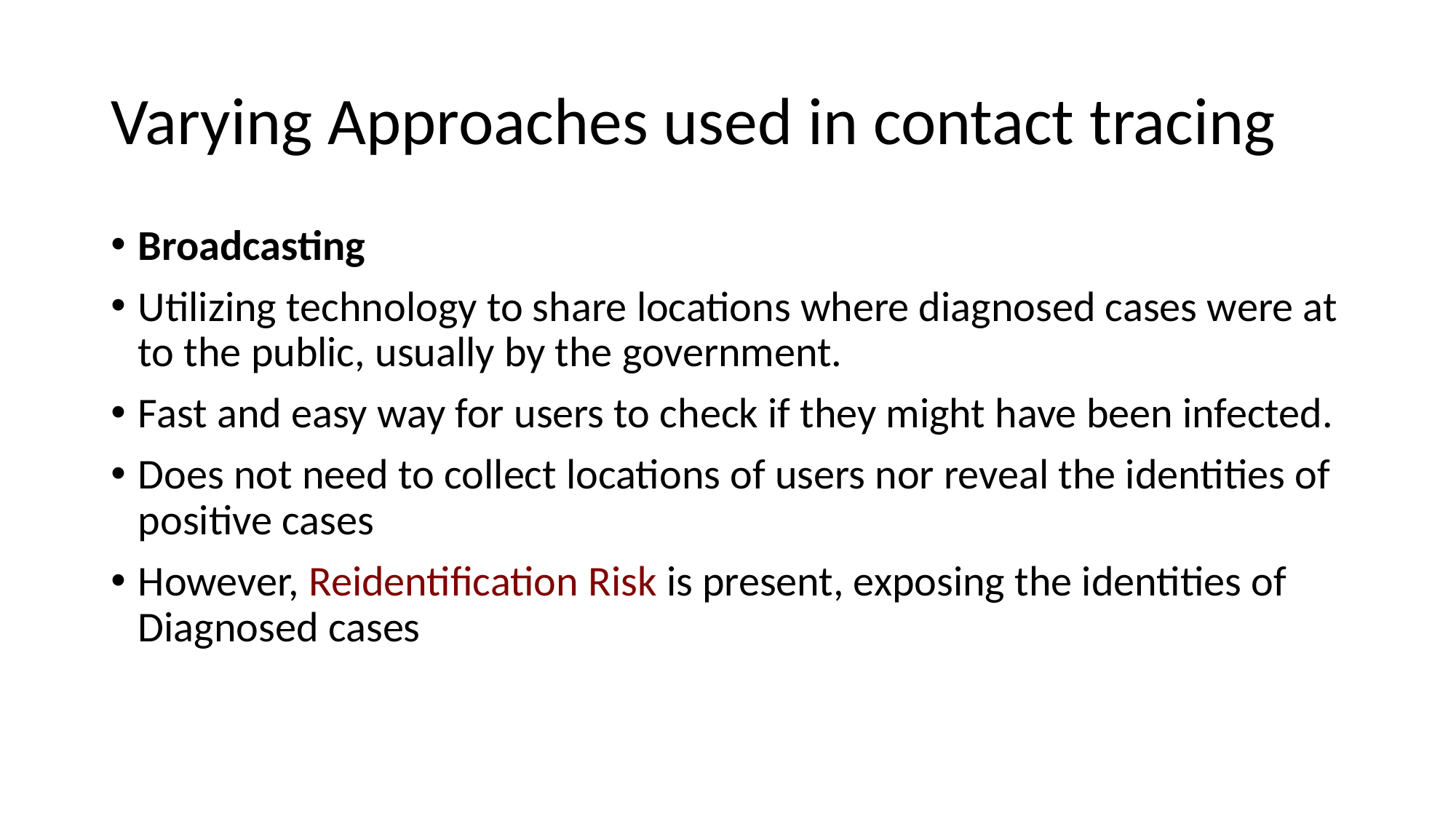

# Varying Approaches used in contact tracing
Broadcasting
Utilizing technology to share locations where diagnosed cases were at to the public, usually by the government.
Fast and easy way for users to check if they might have been infected.
Does not need to collect locations of users nor reveal the identities of positive cases
However, Reidentification Risk is present, exposing the identities of Diagnosed cases